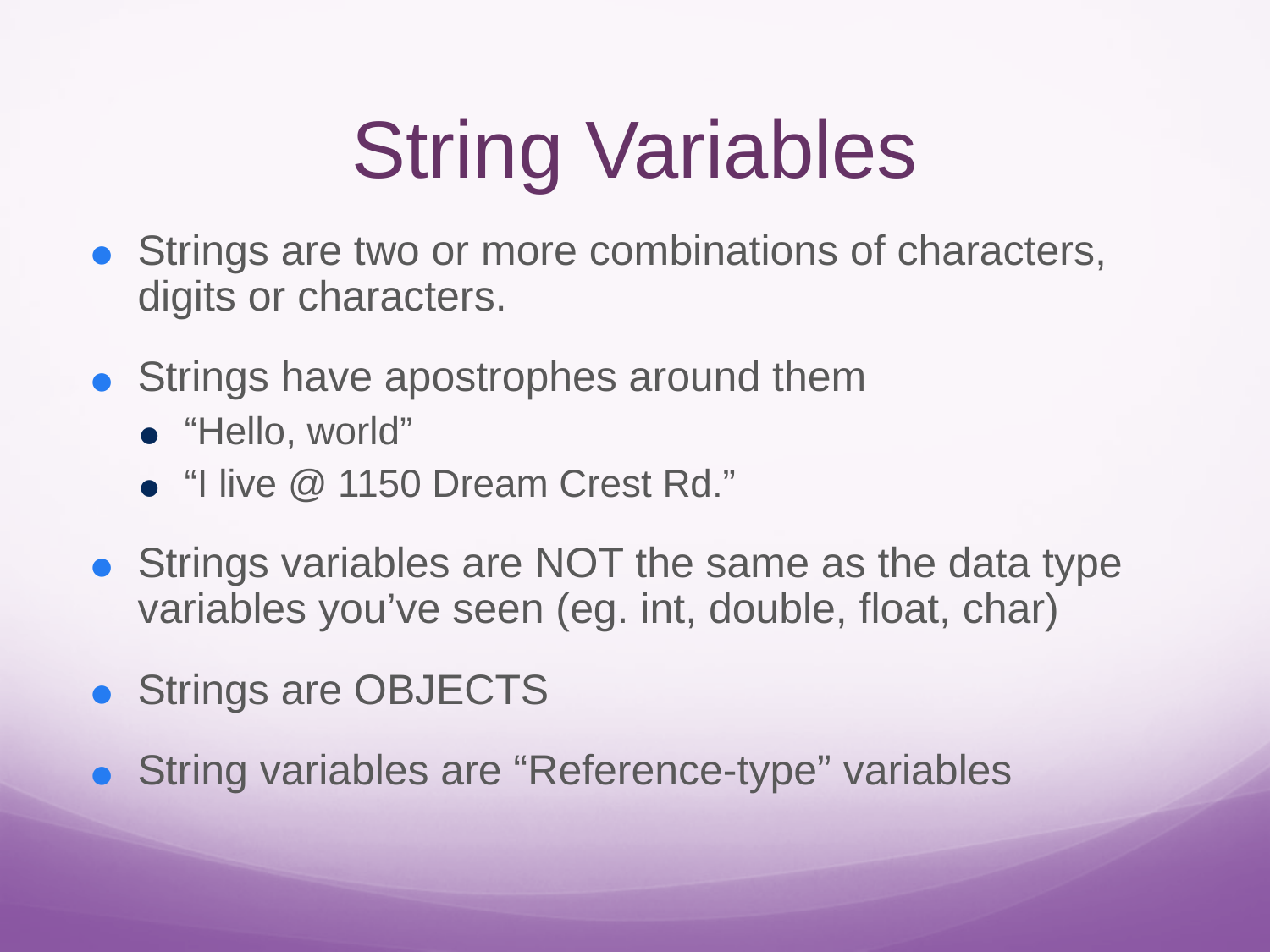

# String Variables
Strings are two or more combinations of characters, digits or characters.
Strings have apostrophes around them
“Hello, world”
“I live @ 1150 Dream Crest Rd.”
Strings variables are NOT the same as the data type variables you’ve seen (eg. int, double, float, char)
Strings are OBJECTS
String variables are “Reference-type” variables